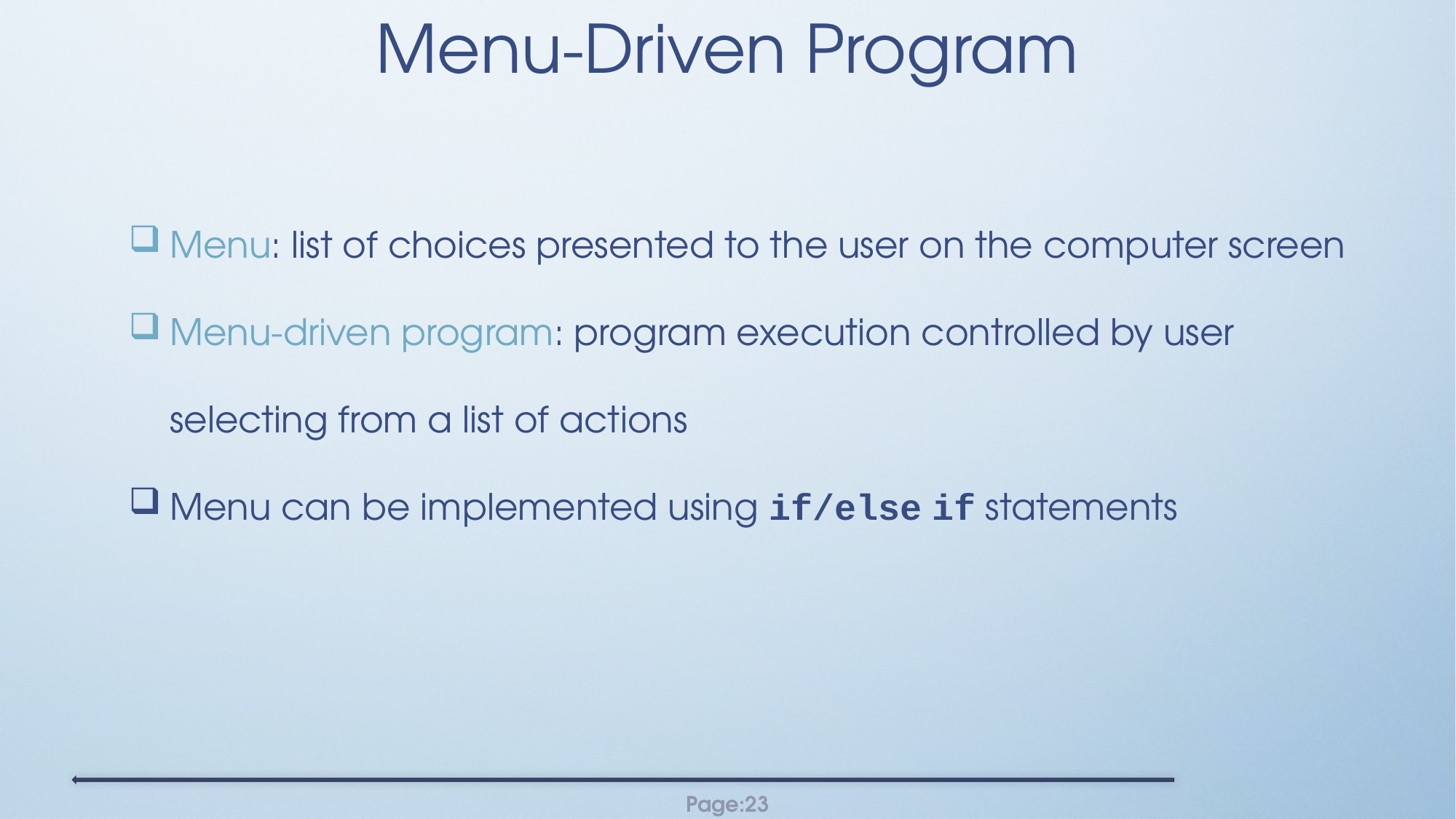

# Menu-Driven Program
Menu: list of choices presented to the user on the computer screen
Menu-driven program: program execution controlled by user selecting from a list of actions
Menu can be implemented using if/else if statements